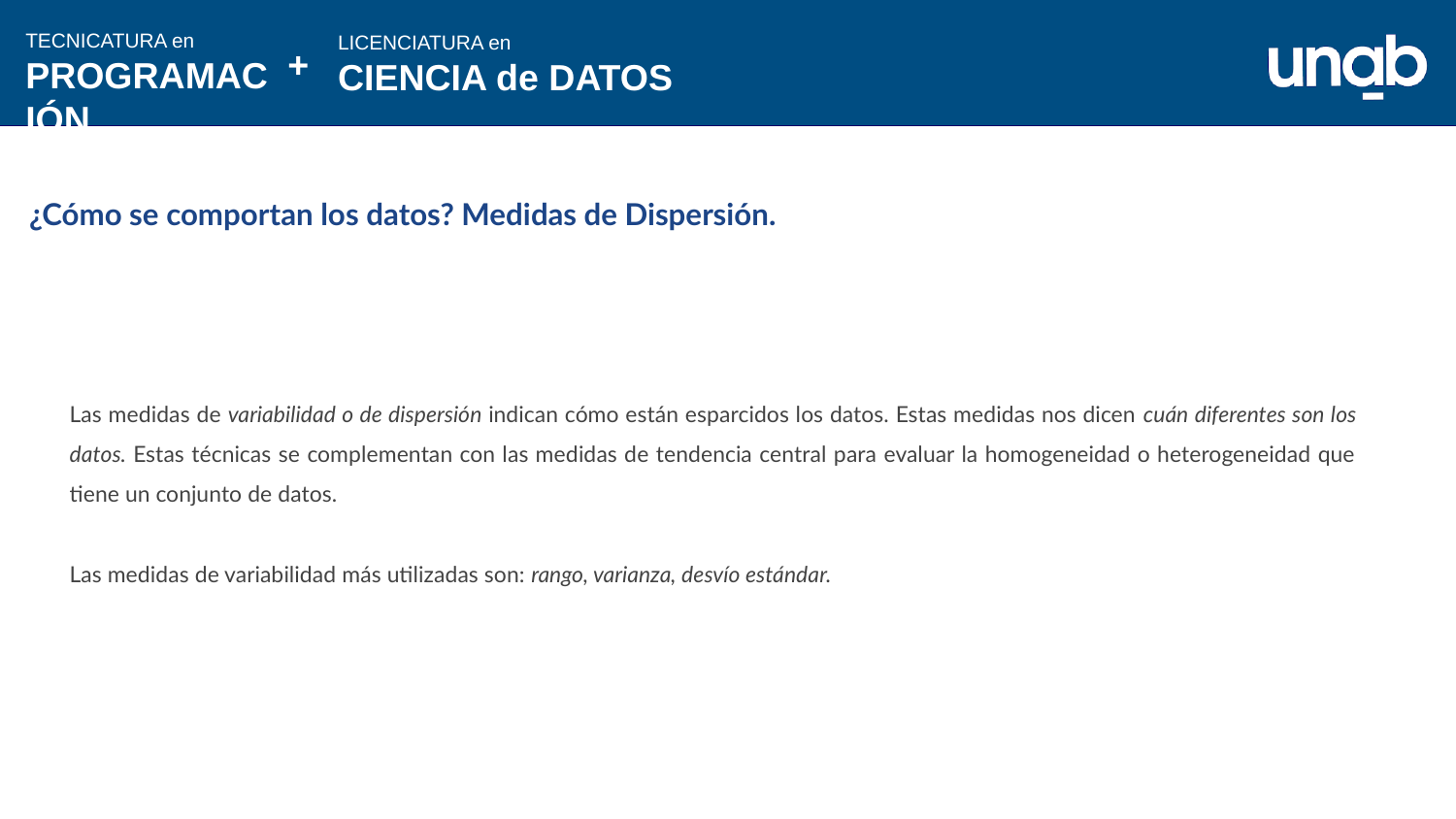

TECNICATURA en
PROGRAMACIÓN
LICENCIATURA en
CIENCIA de DATOS

+
¿Cómo se comportan los datos? Medidas de Dispersión.
Las medidas de variabilidad o de dispersión indican cómo están esparcidos los datos. Estas medidas nos dicen cuán diferentes son los datos. Estas técnicas se complementan con las medidas de tendencia central para evaluar la homogeneidad o heterogeneidad que tiene un conjunto de datos.

Las medidas de variabilidad más utilizadas son: rango, varianza, desvío estándar.